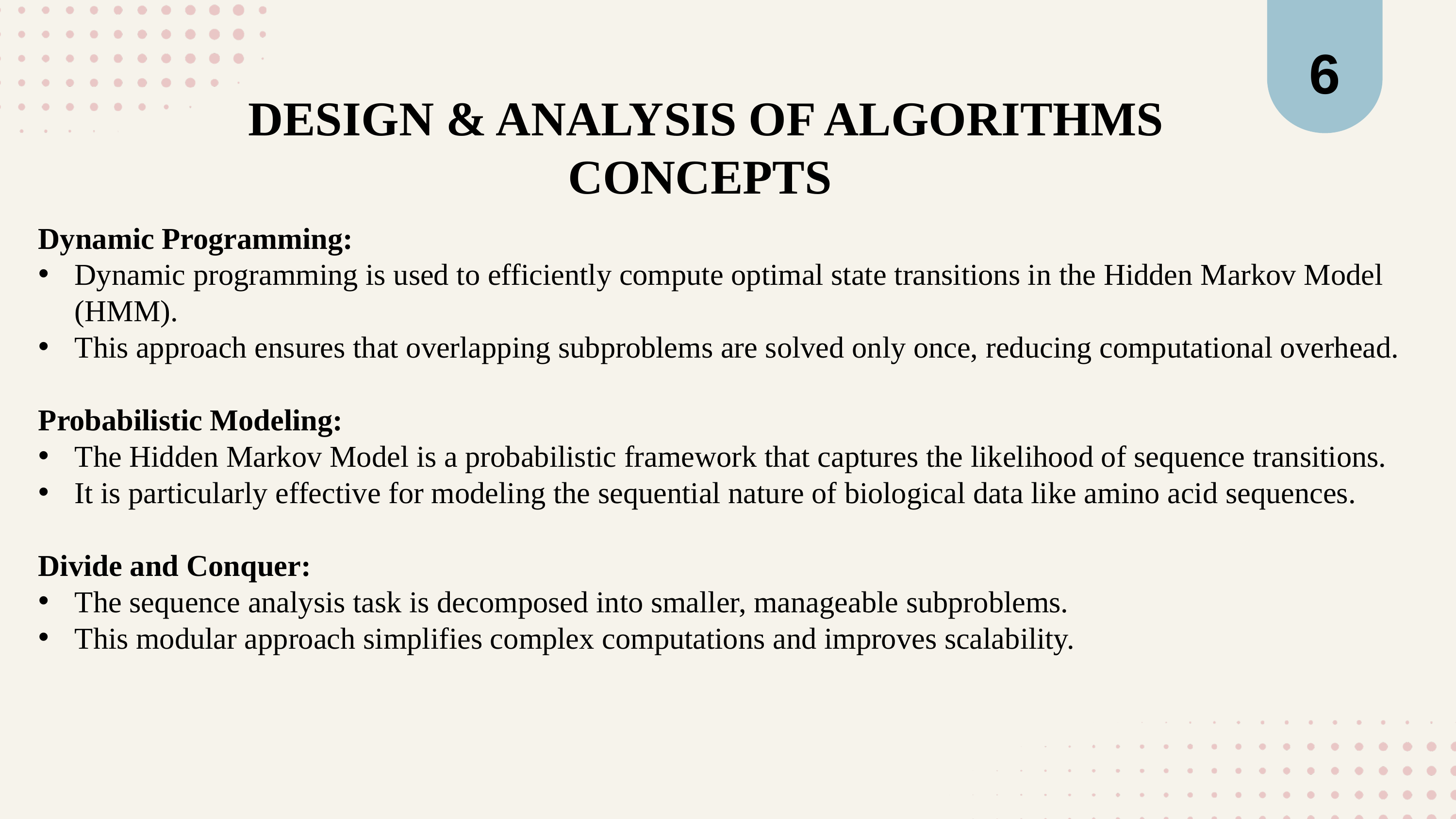

6

DESIGN & ANALYSIS OF ALGORITHMS CONCEPTS

Dynamic Programming:
Dynamic programming is used to efficiently compute optimal state transitions in the Hidden Markov Model (HMM).
This approach ensures that overlapping subproblems are solved only once, reducing computational overhead.

Probabilistic Modeling:
The Hidden Markov Model is a probabilistic framework that captures the likelihood of sequence transitions.
It is particularly effective for modeling the sequential nature of biological data like amino acid sequences.

Divide and Conquer:
The sequence analysis task is decomposed into smaller, manageable subproblems.
This modular approach simplifies complex computations and improves scalability.